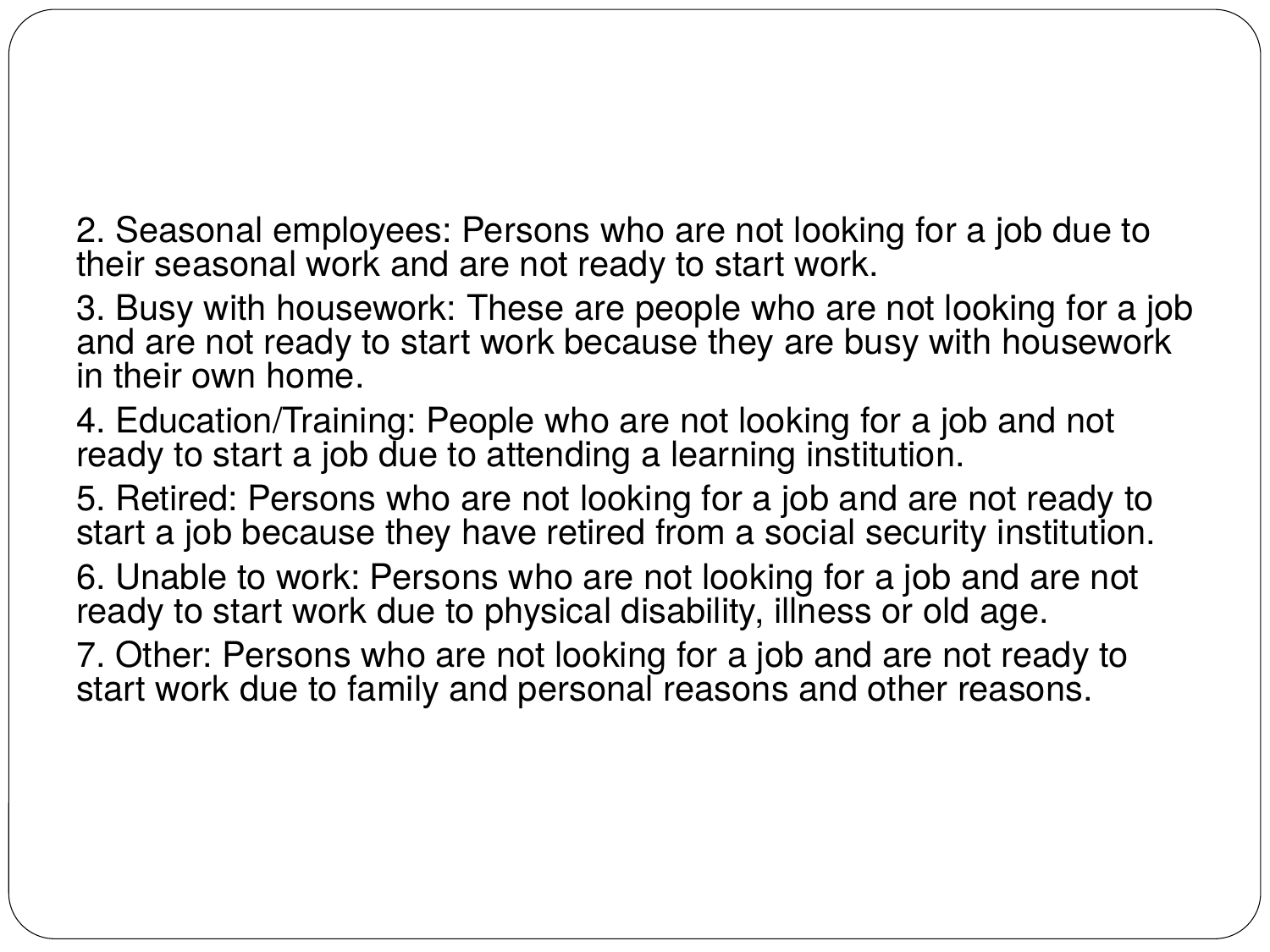

#
2. Seasonal employees: Persons who are not looking for a job due to their seasonal work and are not ready to start work.
3. Busy with housework: These are people who are not looking for a job and are not ready to start work because they are busy with housework in their own home.
4. Education/Training: People who are not looking for a job and not ready to start a job due to attending a learning institution.
5. Retired: Persons who are not looking for a job and are not ready to start a job because they have retired from a social security institution.
6. Unable to work: Persons who are not looking for a job and are not ready to start work due to physical disability, illness or old age.
7. Other: Persons who are not looking for a job and are not ready to start work due to family and personal reasons and other reasons.